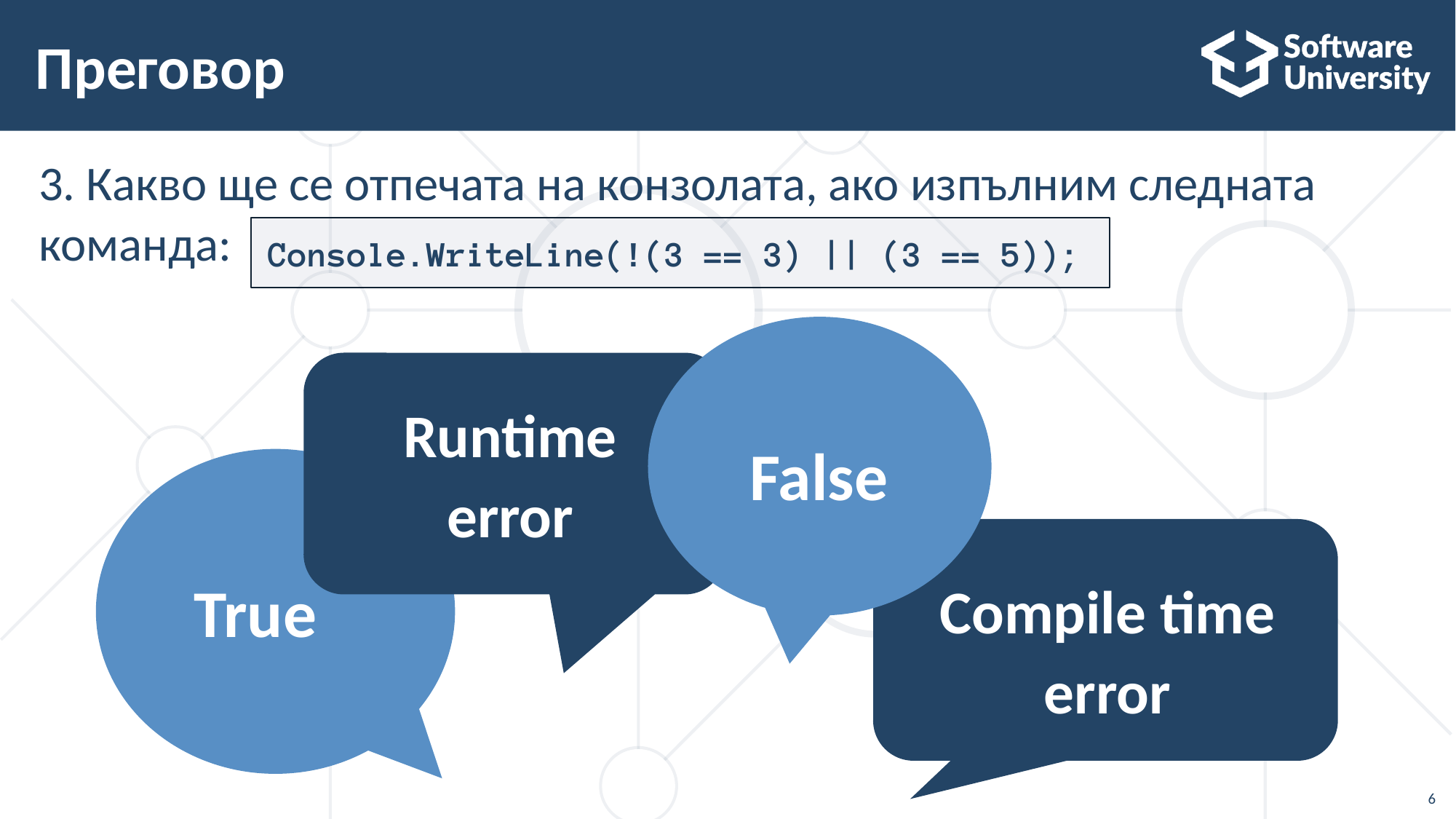

# Преговор
3. Какво ще се отпечата на конзолата, ако изпълним следната команда:
Console.WriteLine(!(3 == 3) || (3 == 5));

False

Runtime error

True

Compile time error
6